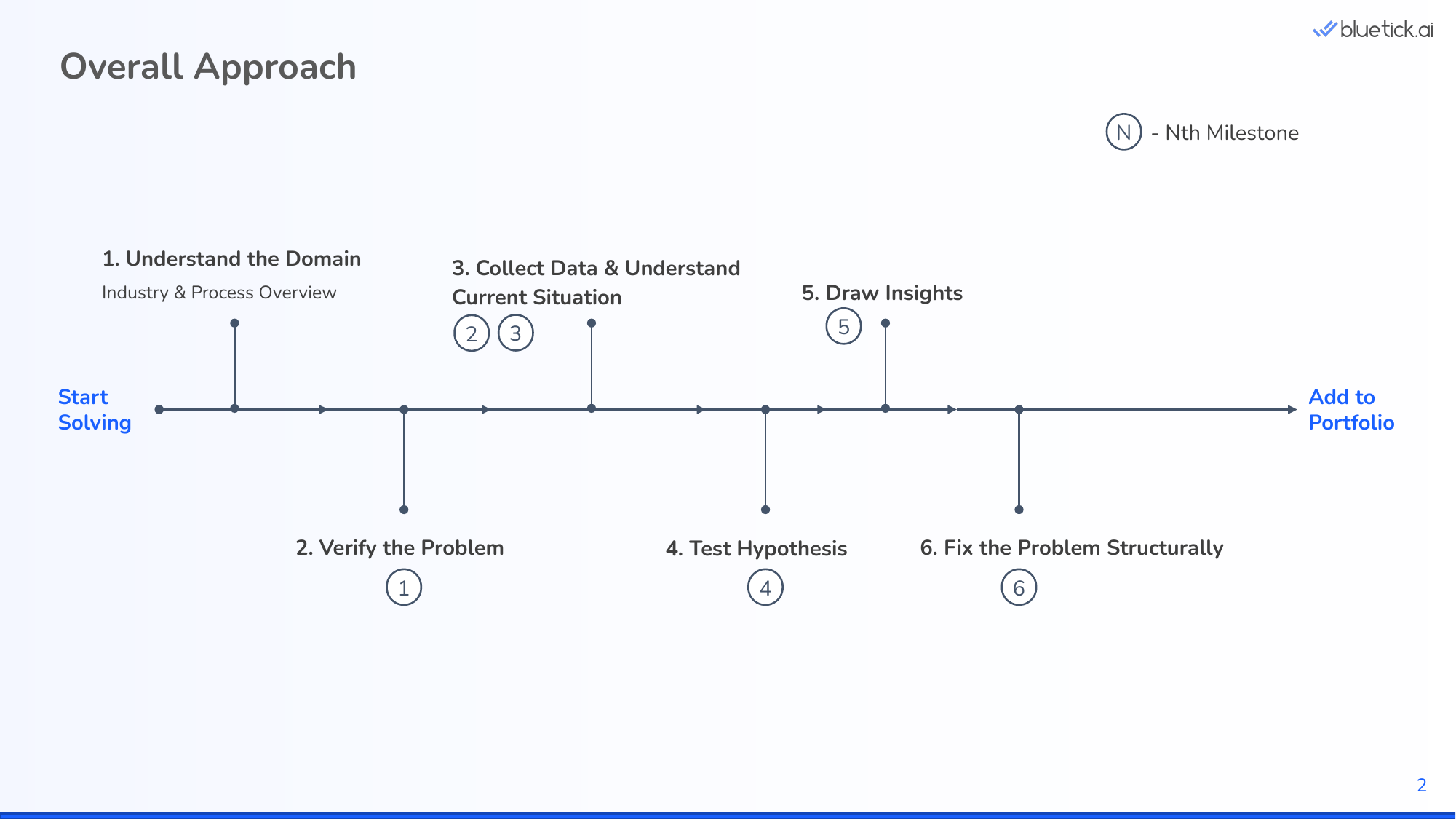

Overall Approach
N
- Nth Milestone
1. Understand the Domain
3. Collect Data & Understand Current Situation
5. Draw Insights
Industry & Process Overview
5
3
2
Start Solving
Add to Portfolio
2. Verify the Problem
6. Fix the Problem Structurally
4. Test Hypothesis
1
4
6
2